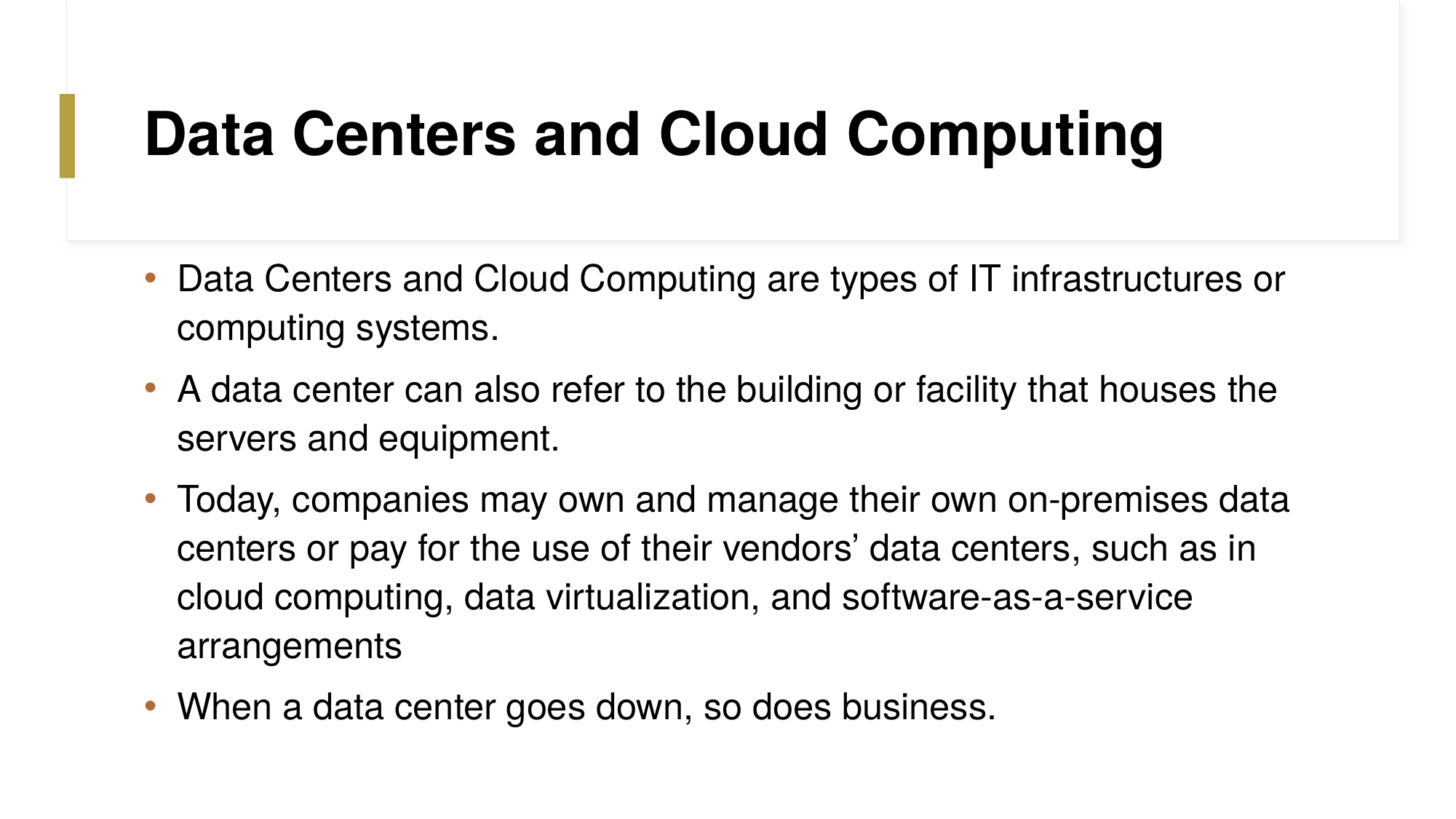

# Data Centers and Cloud Computing
Data Centers and Cloud Computing are types of IT infrastructures or computing systems.
A data center can also refer to the building or facility that houses the servers and equipment.
Today, companies may own and manage their own on-premises data centers or pay for the use of their vendors’ data centers, such as in cloud computing, data virtualization, and software-as-a-service arrangements
When a data center goes down, so does business.